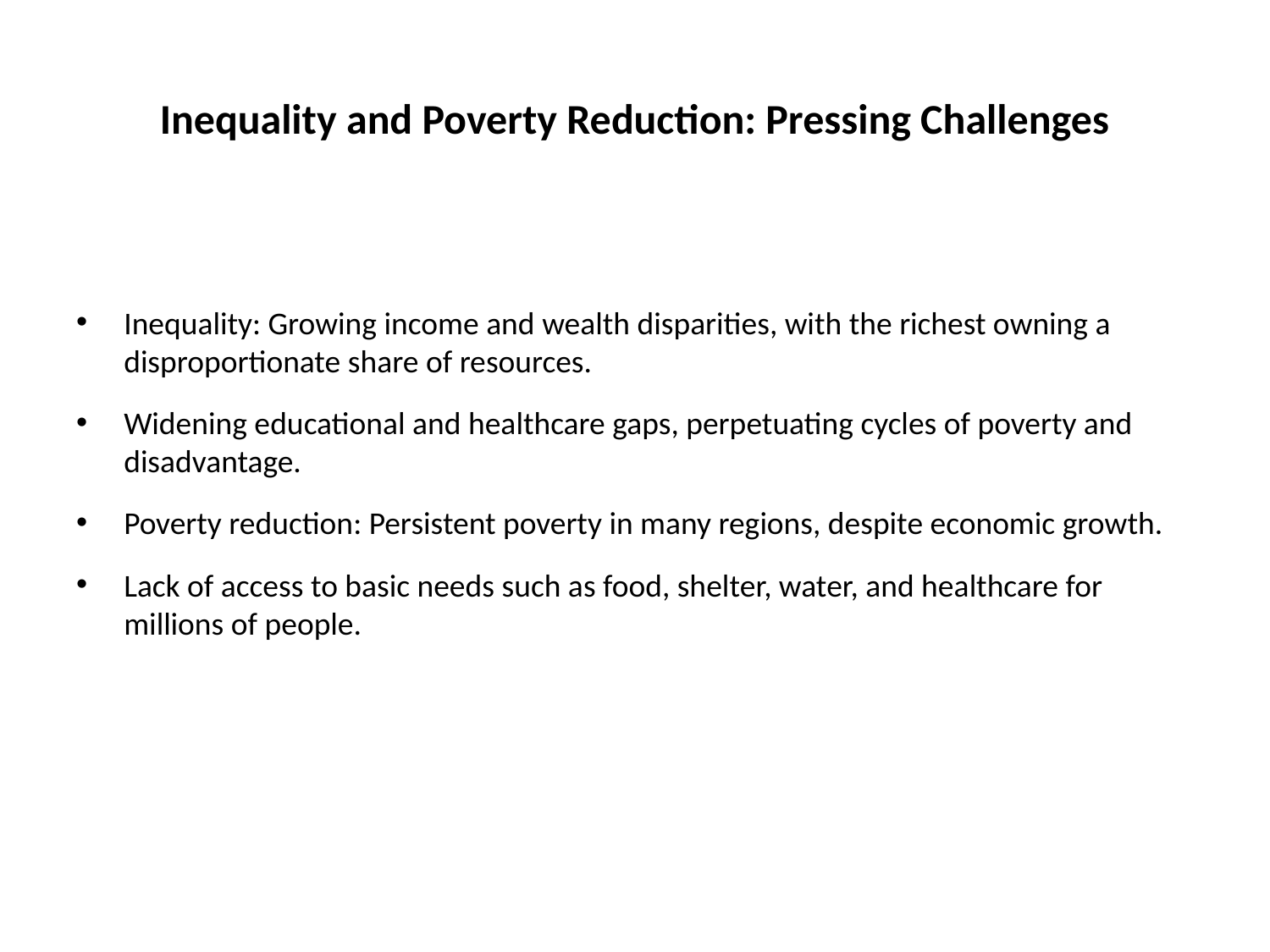

# Inequality and Poverty Reduction: Pressing Challenges

Inequality: Growing income and wealth disparities, with the richest owning a disproportionate share of resources.
Widening educational and healthcare gaps, perpetuating cycles of poverty and disadvantage.
Poverty reduction: Persistent poverty in many regions, despite economic growth.
Lack of access to basic needs such as food, shelter, water, and healthcare for millions of people.